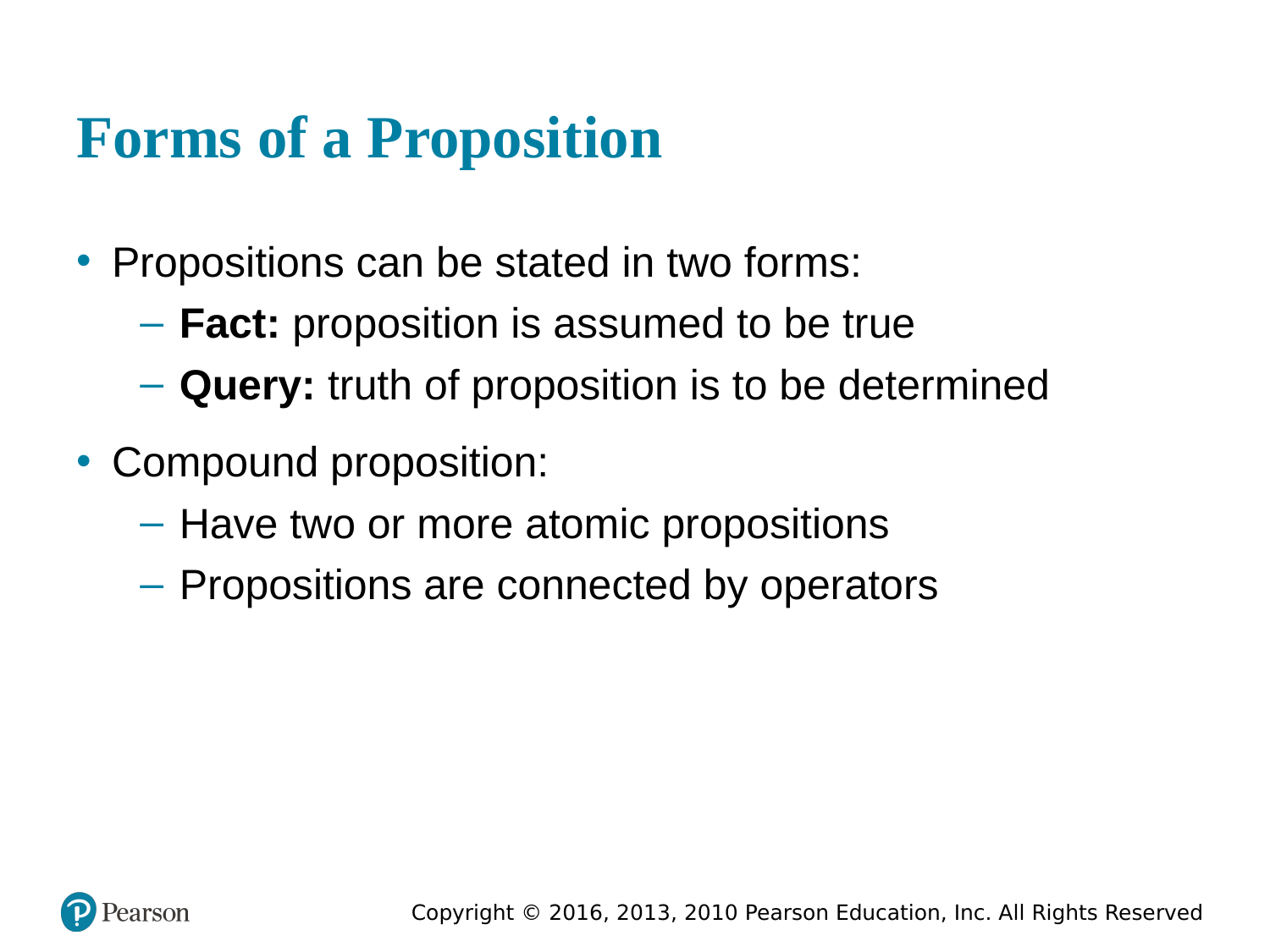

# Forms of a Proposition
Propositions can be stated in two forms:
Fact: proposition is assumed to be true
Query: truth of proposition is to be determined
Compound proposition:
Have two or more atomic propositions
Propositions are connected by operators